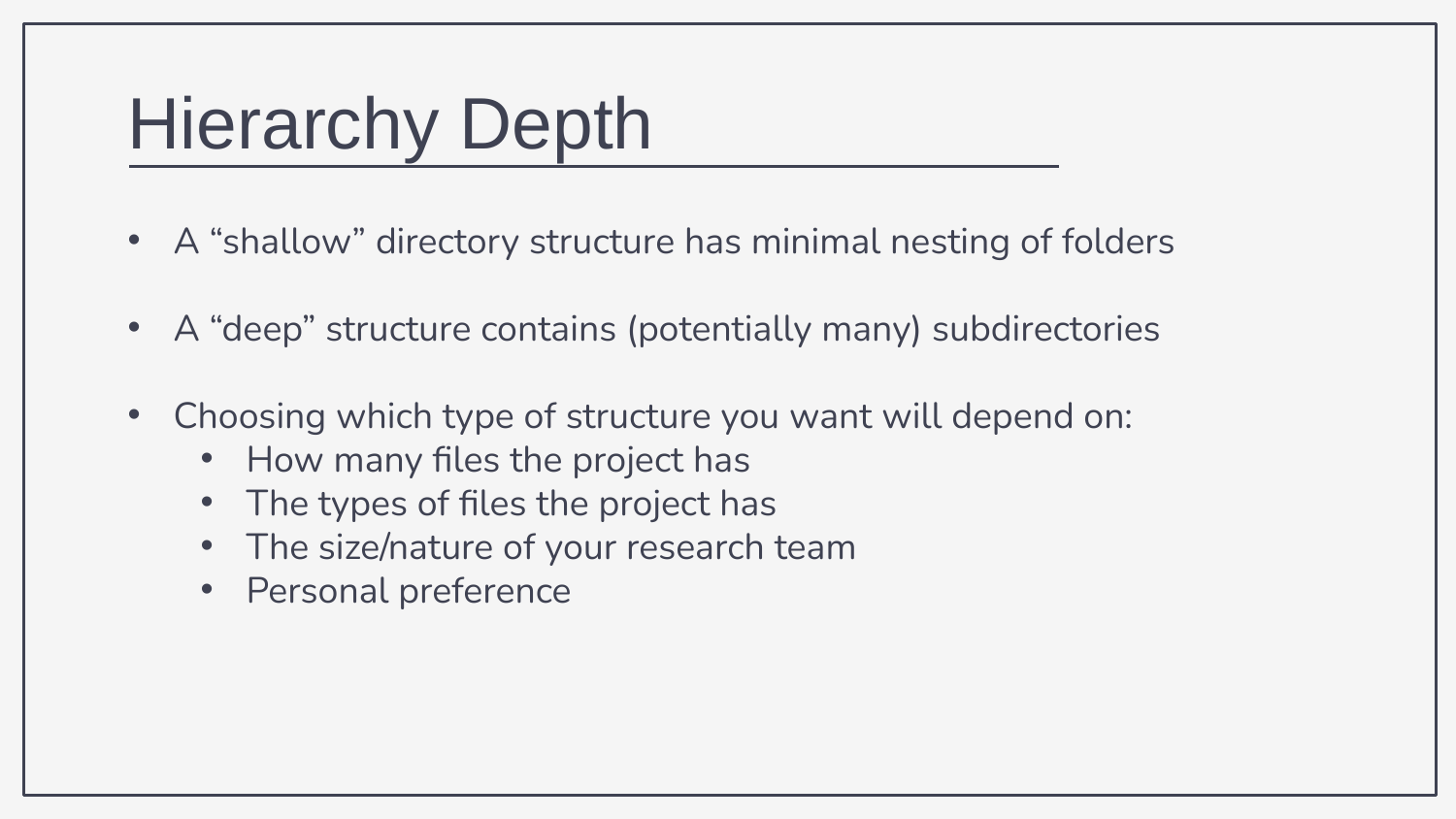

Hierarchy Depth
A “shallow” directory structure has minimal nesting of folders

A “deep” structure contains (potentially many) subdirectories

Choosing which type of structure you want will depend on:
How many files the project has
The types of files the project has
The size/nature of your research team
Personal preference